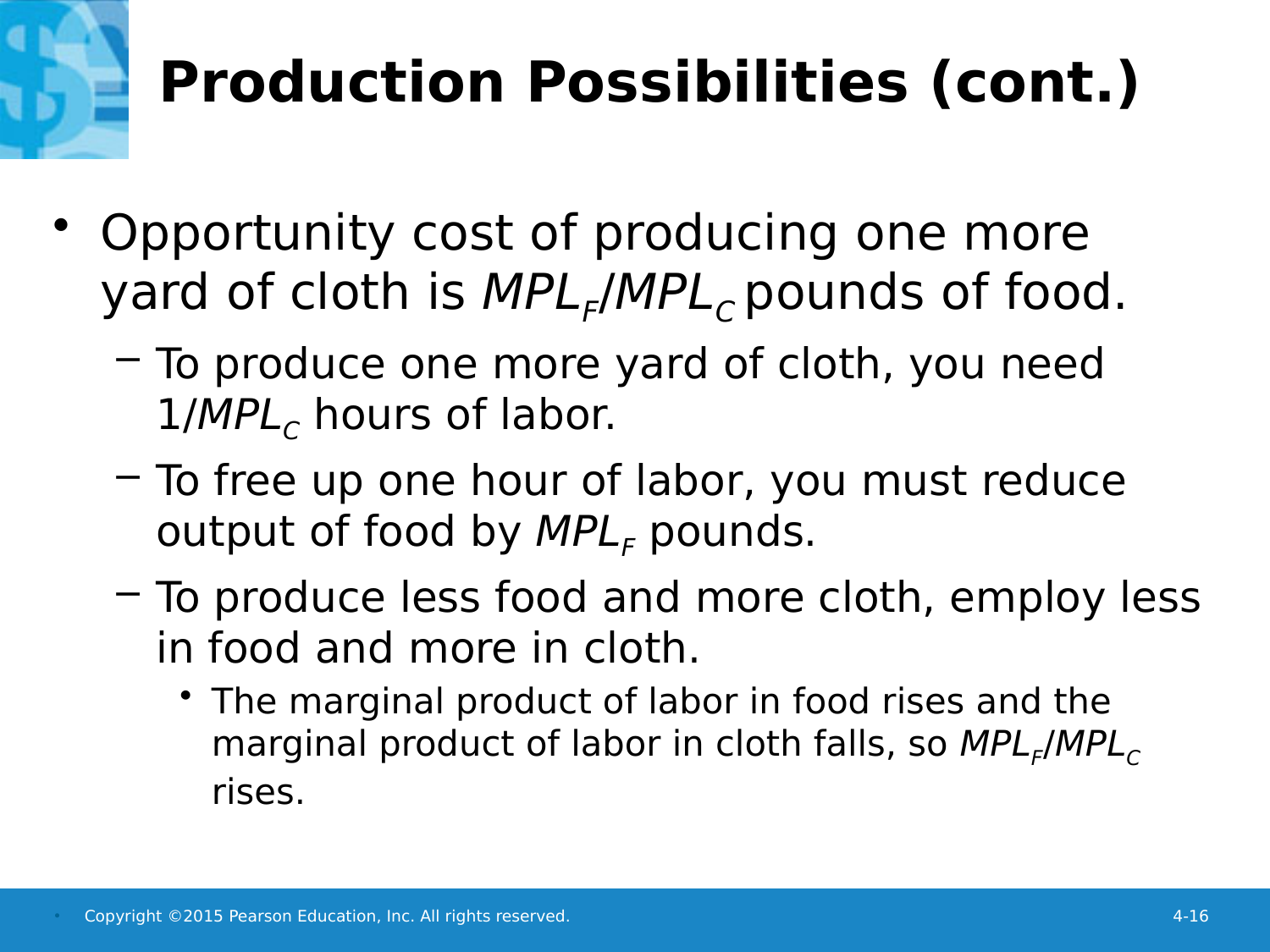

# Production Possibilities (cont.)
Opportunity cost of producing one more yard of cloth is MPLF/MPLC pounds of food.
To produce one more yard of cloth, you need 1/MPLC hours of labor.
To free up one hour of labor, you must reduce output of food by MPLF pounds.
To produce less food and more cloth, employ less in food and more in cloth.
The marginal product of labor in food rises and the marginal product of labor in cloth falls, so MPLF/MPLC rises.